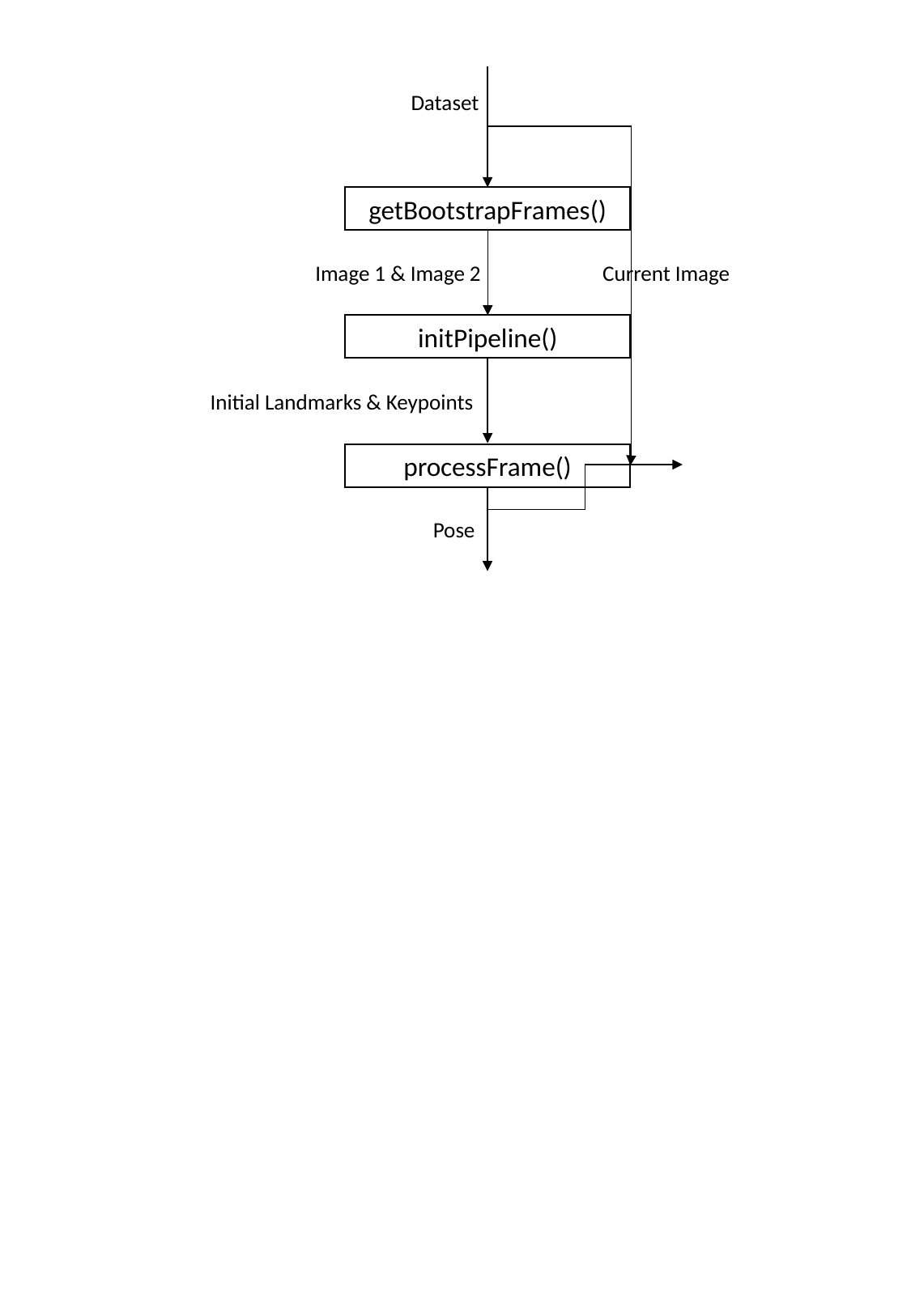

Dataset
getBootstrapFrames()
Current Image
Image 1 & Image 2
initPipeline()
Initial Landmarks & Keypoints
processFrame()
Pose